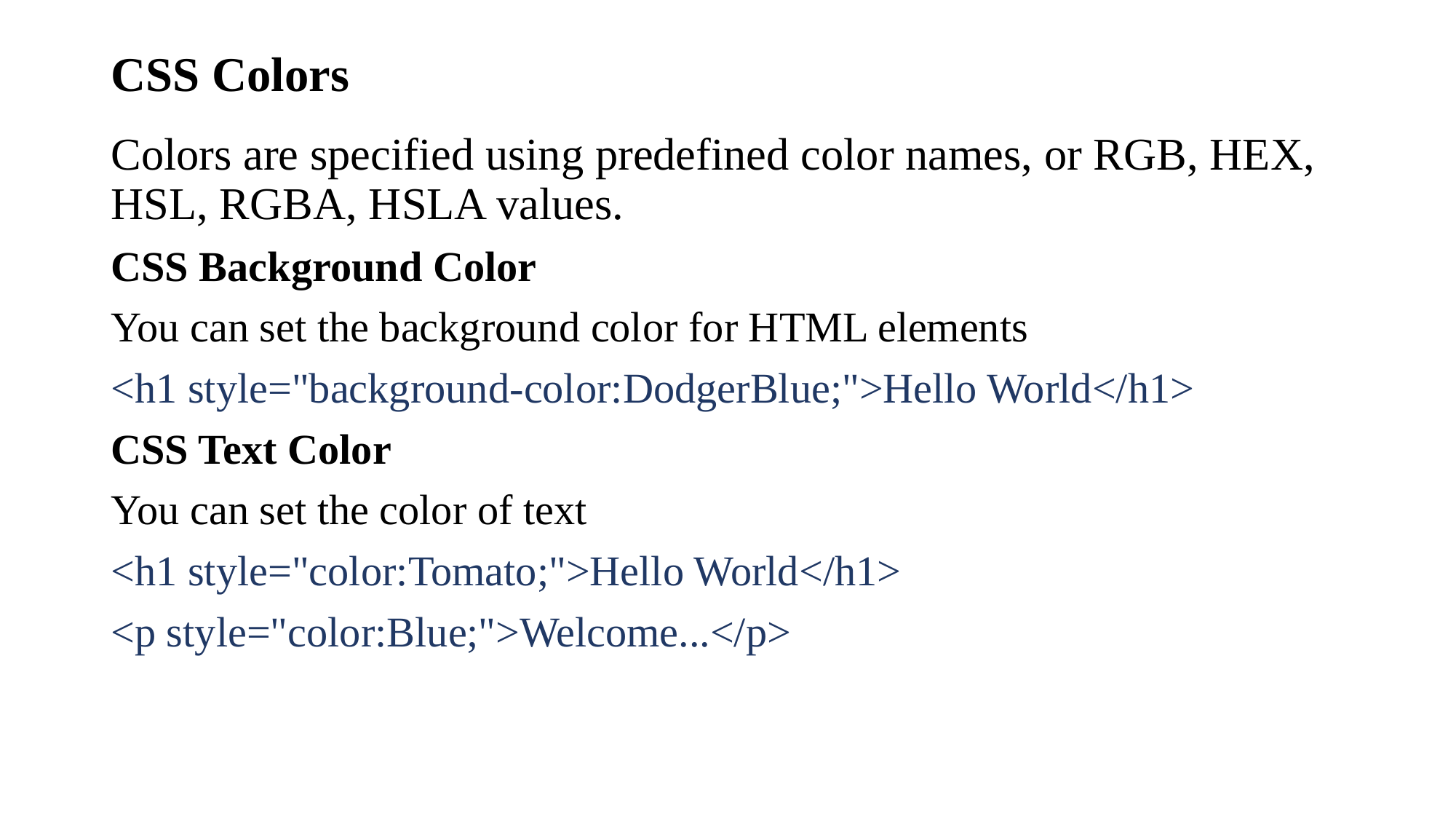

# CSS Colors
Colors are specified using predefined color names, or RGB, HEX, HSL, RGBA, HSLA values.
CSS Background Color
You can set the background color for HTML elements
<h1 style="background-color:DodgerBlue;">Hello World</h1>
CSS Text Color
You can set the color of text
<h1 style="color:Tomato;">Hello World</h1>
<p style="color:Blue;">Welcome...</p>